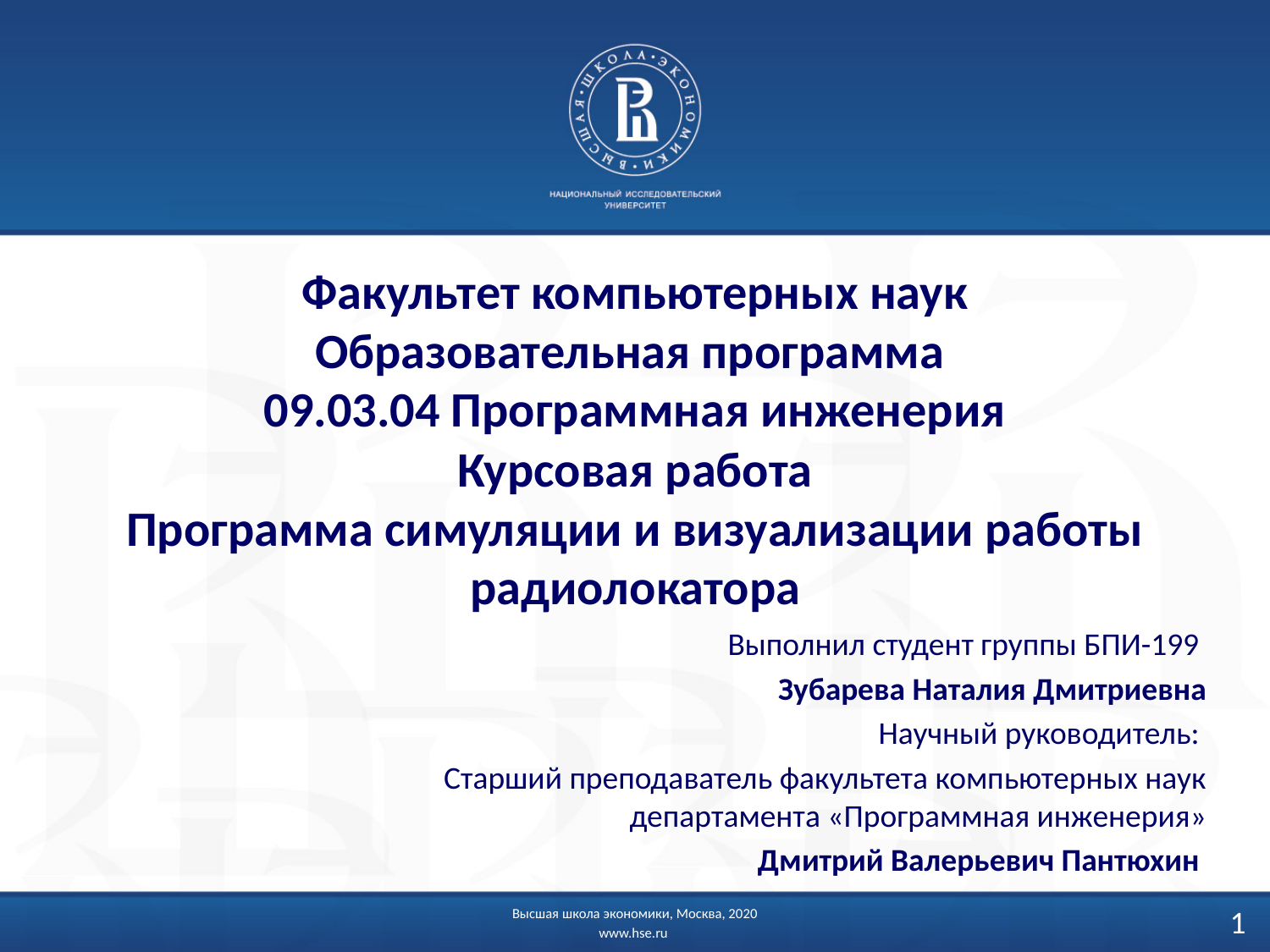

# Факультет компьютерных наук Образовательная программа 09.03.04 Программная инженерия Курсовая работа Программа симуляции и визуализации работы радиолокатора
Выполнил студент группы БПИ-199
Зубарева Наталия Дмитриевна
Научный руководитель:
Старший преподаватель факультета компьютерных наук департамента «Программная инженерия»
Дмитрий Валерьевич Пантюхин
1
Высшая школа экономики, Москва, 2020
www.hse.ru